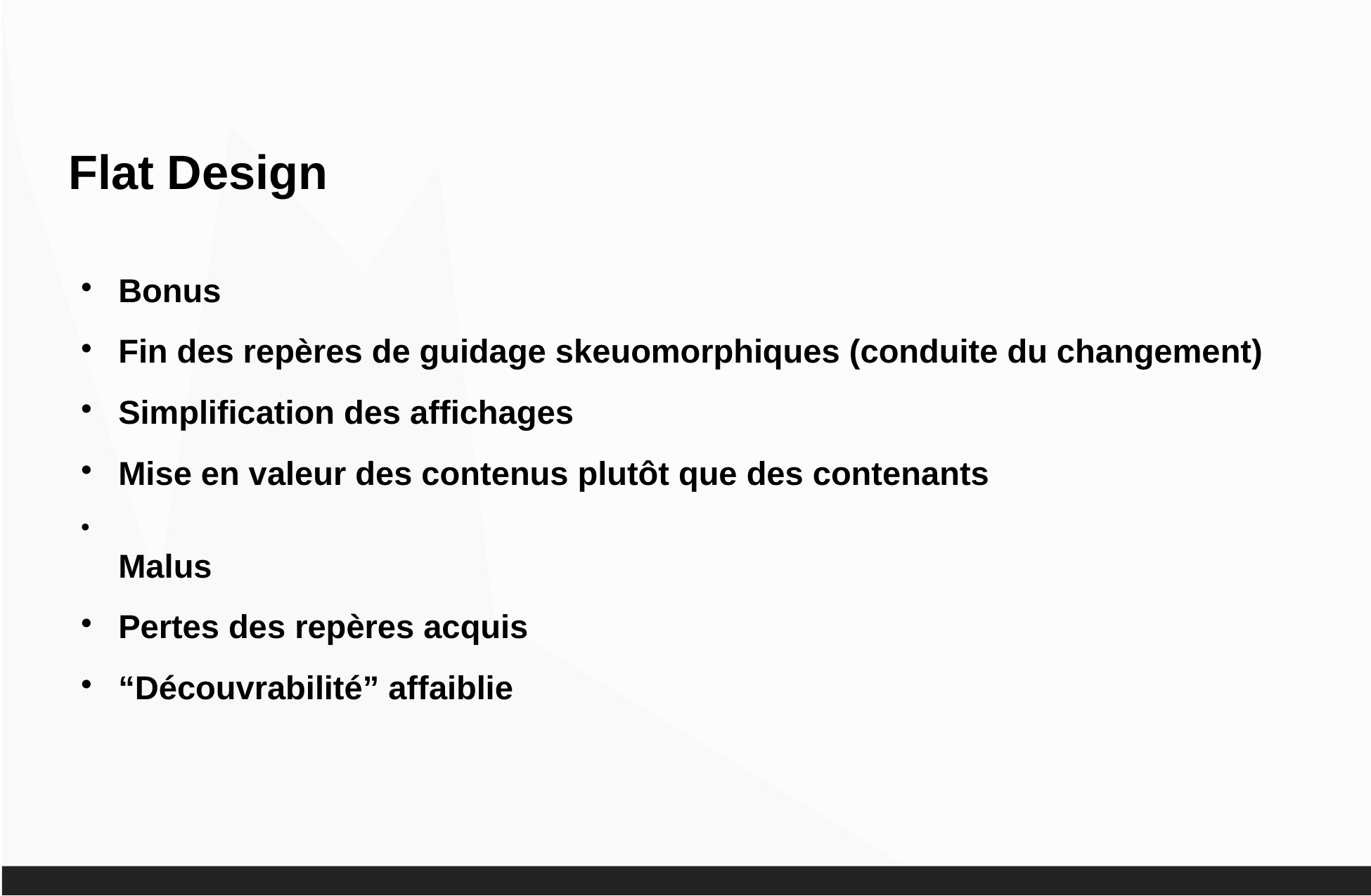

Flat Design
Bonus
Fin des repères de guidage skeuomorphiques (conduite du changement)
Simplification des affichages
Mise en valeur des contenus plutôt que des contenants
Malus
Pertes des repères acquis
“Découvrabilité” affaiblie